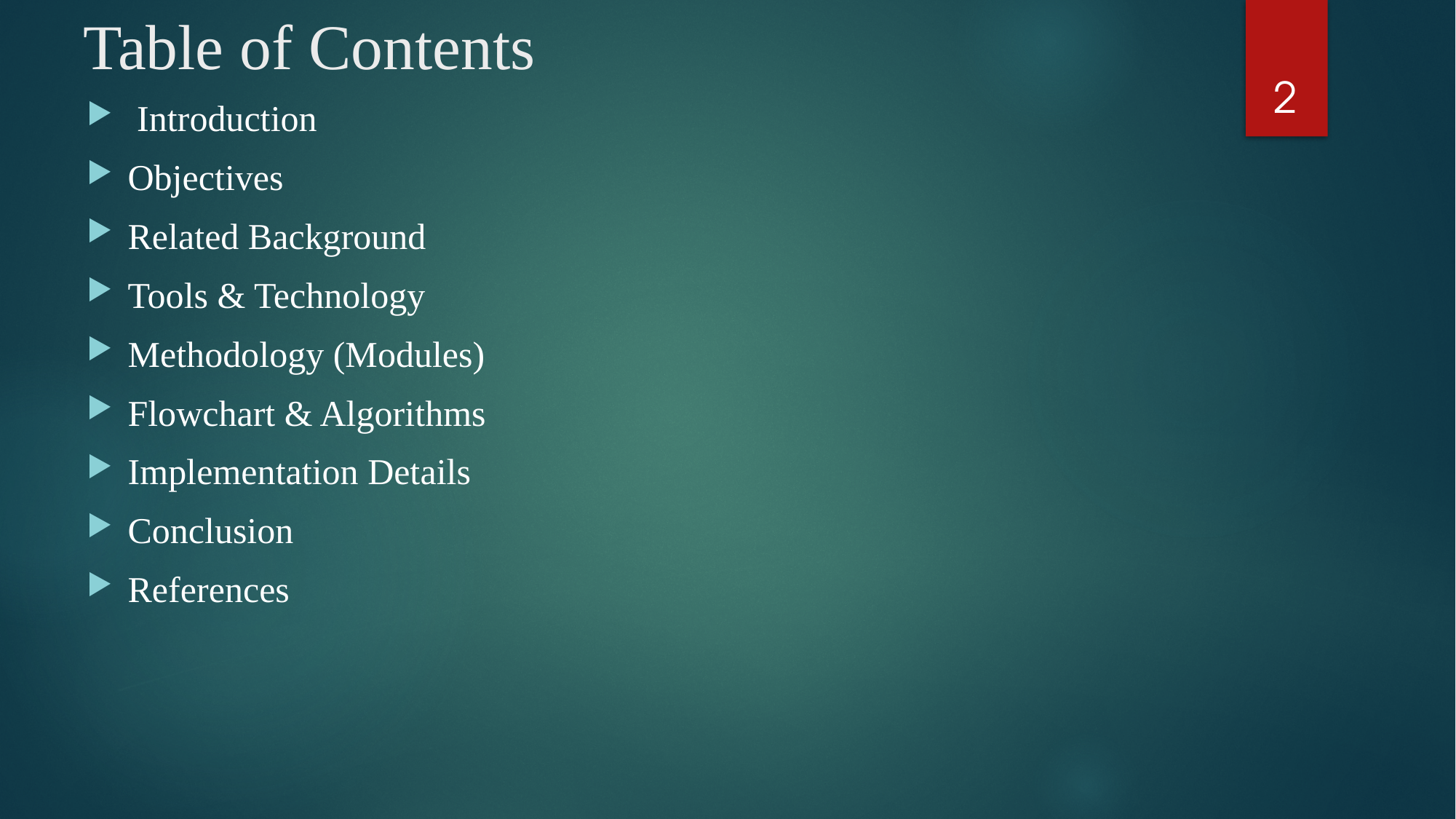

# Table of Contents
2
 Introduction
Objectives
Related Background
Tools & Technology
Methodology (Modules)
Flowchart & Algorithms
Implementation Details
Conclusion
References